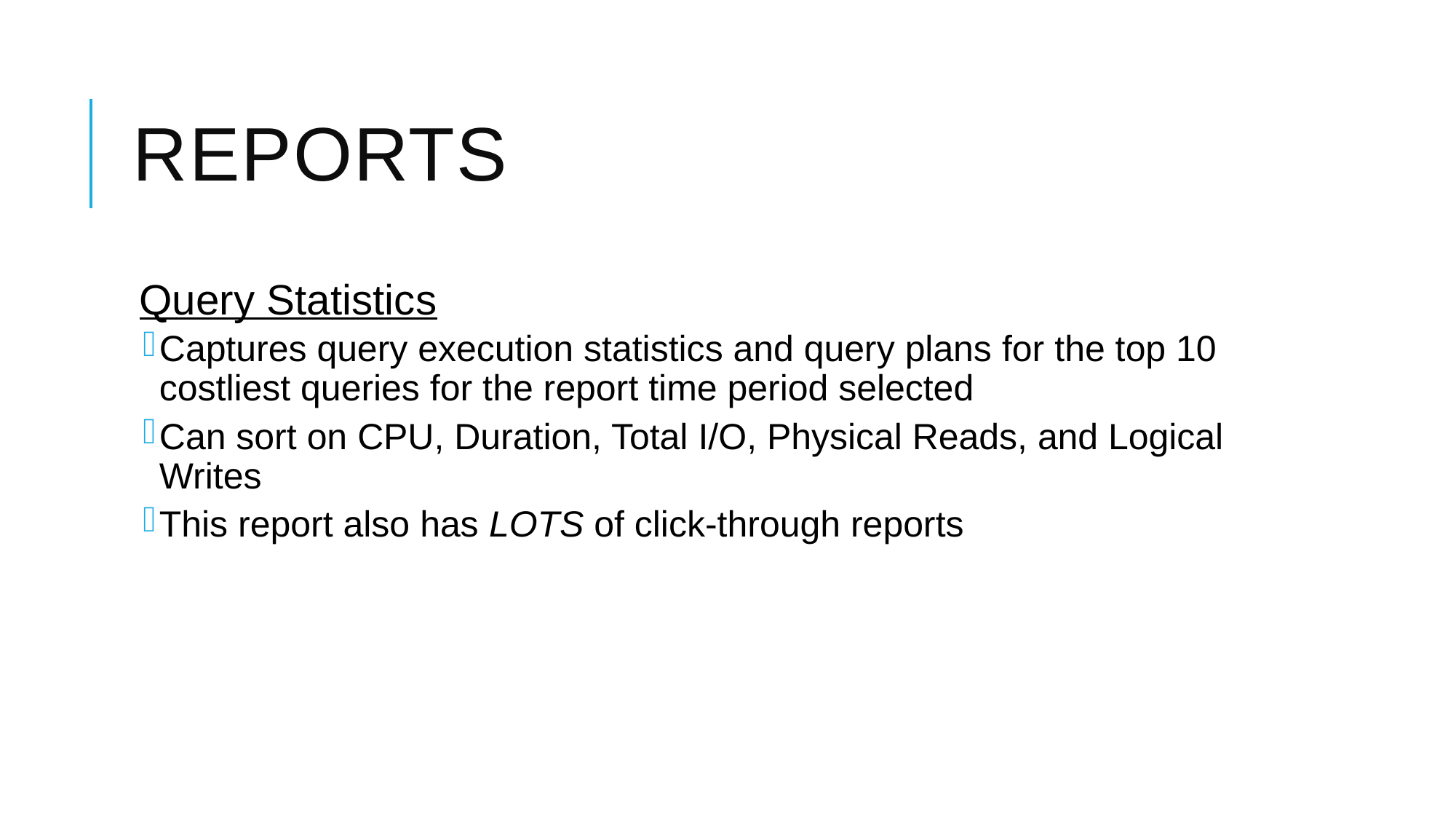

# Reports
Query Statistics
Captures query execution statistics and query plans for the top 10 costliest queries for the report time period selected
Can sort on CPU, Duration, Total I/O, Physical Reads, and Logical Writes
This report also has LOTS of click-through reports